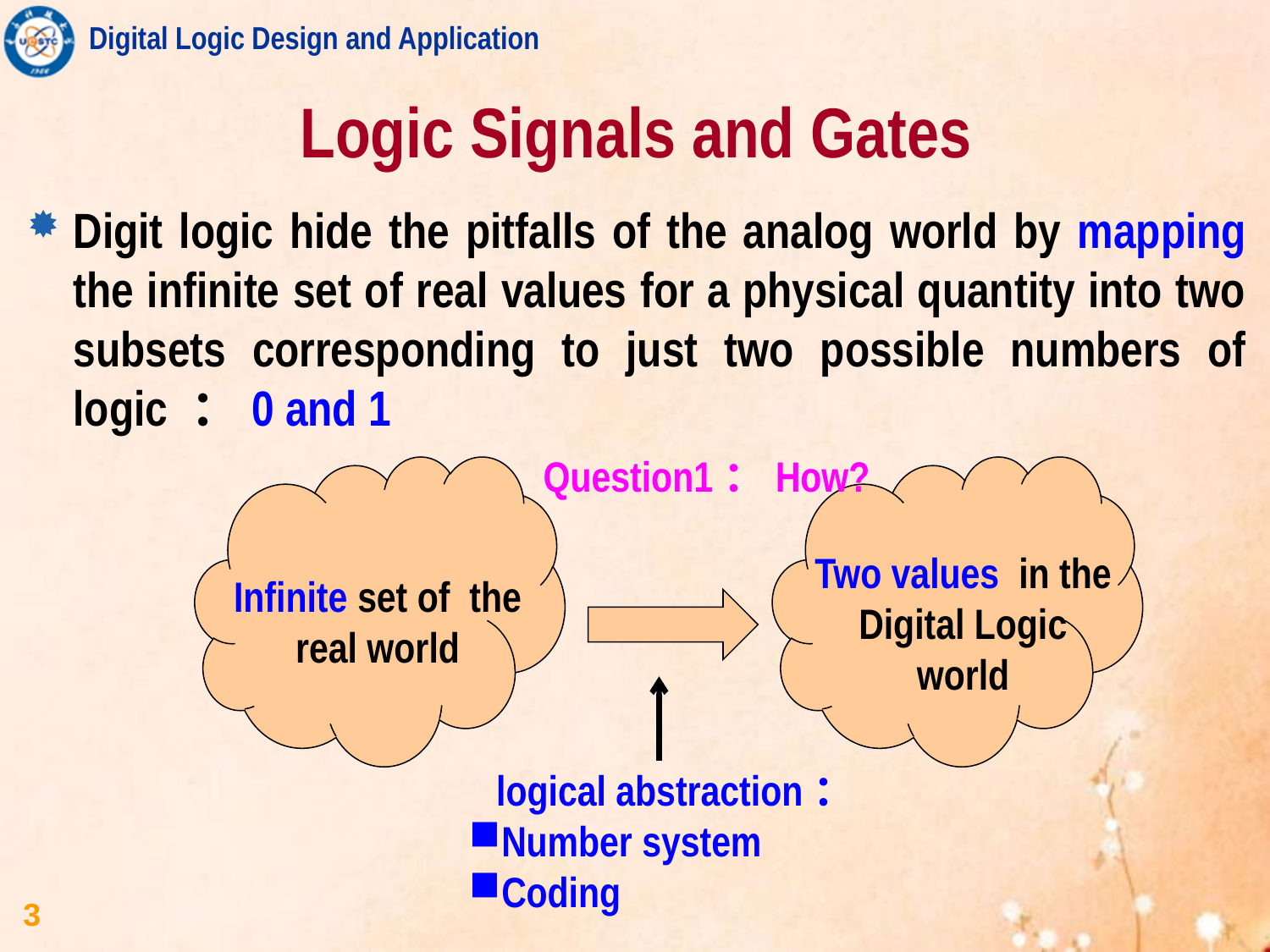

# Logic Signals and Gates
Digit logic hide the pitfalls of the analog world by mapping the infinite set of real values for a physical quantity into two subsets corresponding to just two possible numbers of logic ：0 and 1
Question1：How?

Infinite set of  the real world

Two values  in the Digital Logic world

logical abstraction：
Number system
Coding
3